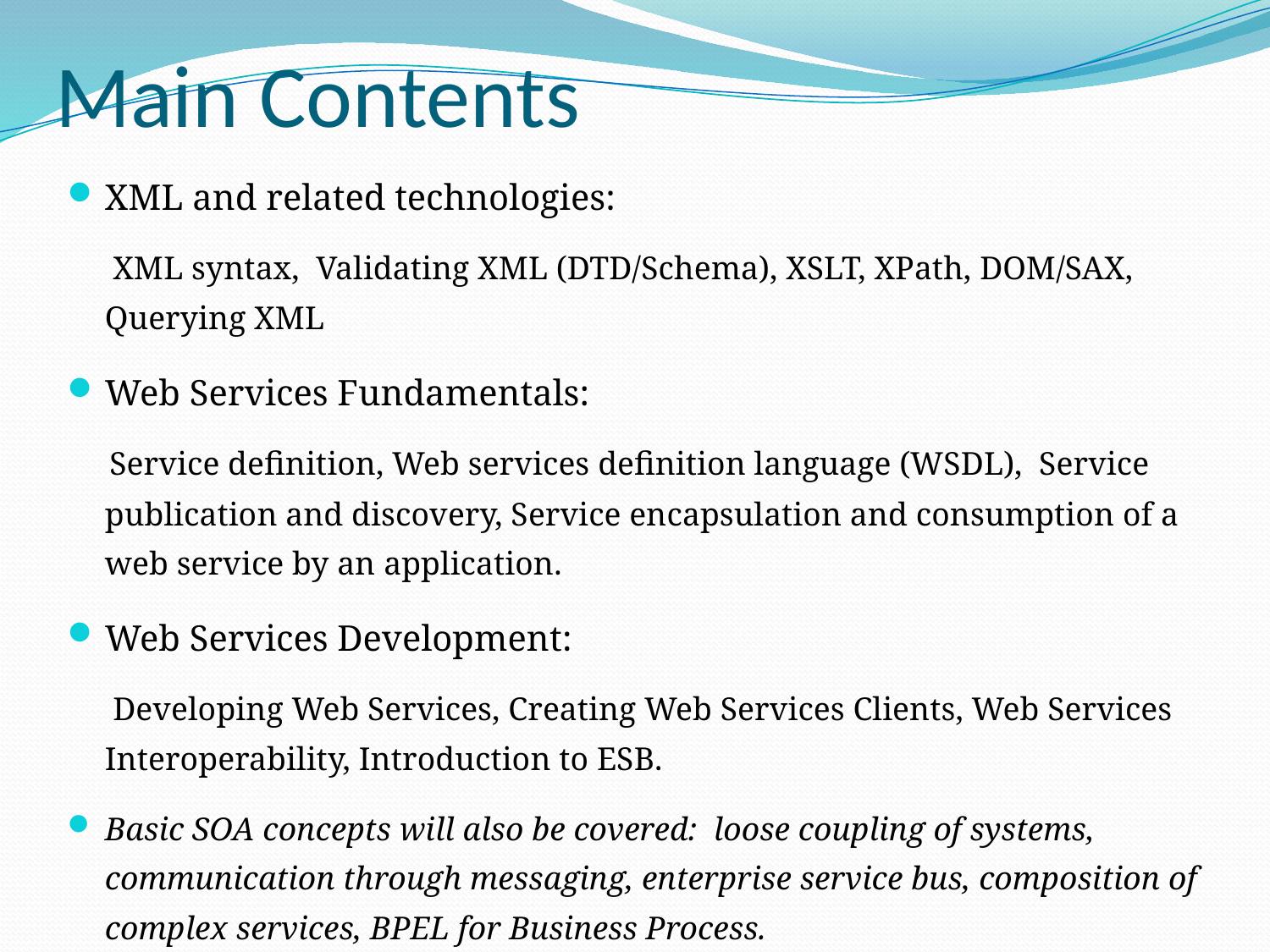

# Main Contents
XML and related technologies:
     XML syntax,  Validating XML (DTD/Schema), XSLT, XPath, DOM/SAX, Querying XML
Web Services Fundamentals:
     Service definition, Web services definition language (WSDL),  Service publication and discovery, Service encapsulation and consumption of a web service by an application.
Web Services Development:
     Developing Web Services, Creating Web Services Clients, Web Services Interoperability, Introduction to ESB.
Basic SOA concepts will also be covered:  loose coupling of systems, communication through messaging, enterprise service bus, composition of complex services, BPEL for Business Process.